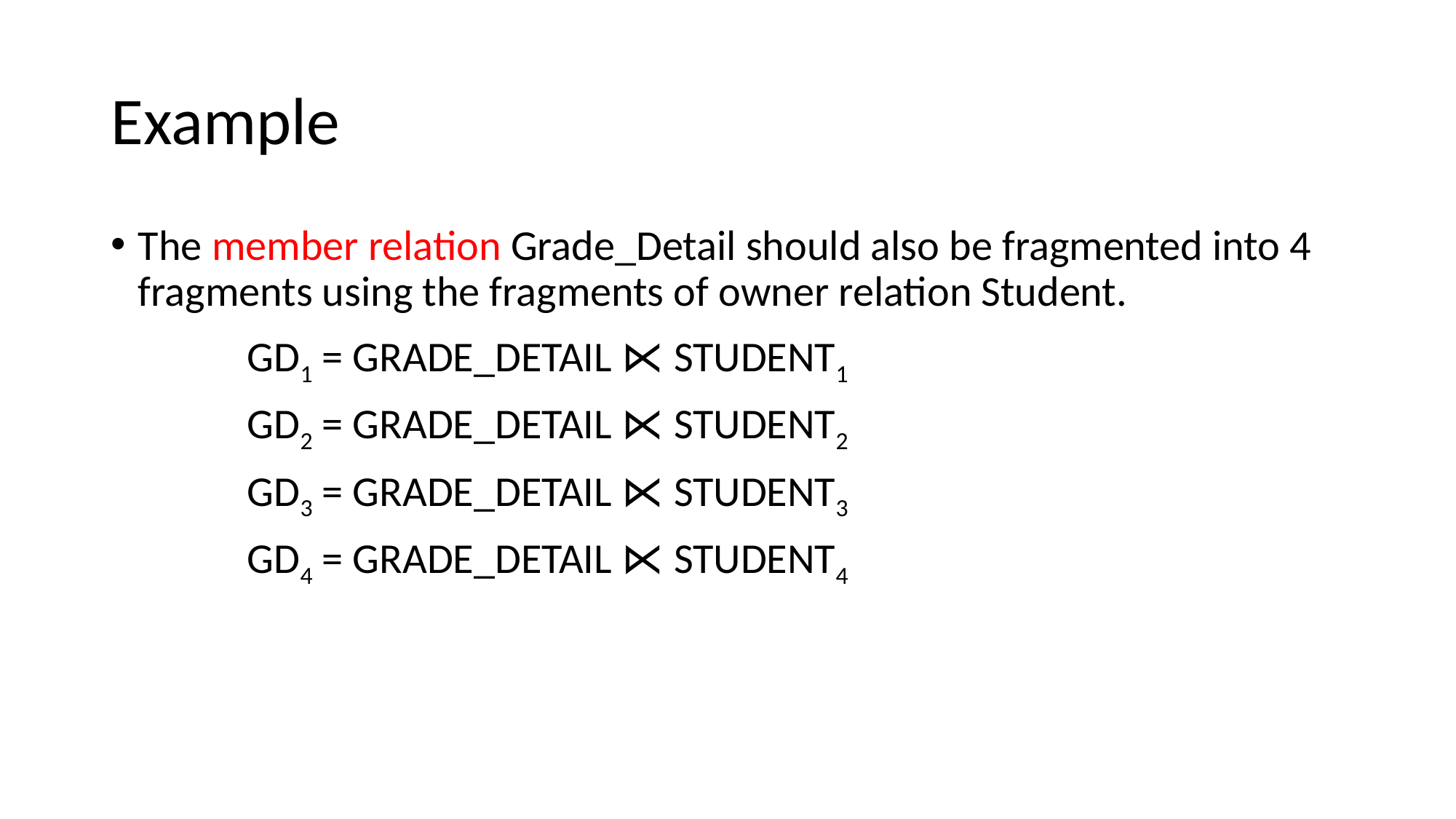

# Example
The member relation Grade_Detail should also be fragmented into 4 fragments using the fragments of owner relation Student.
		GD1 = GRADE_DETAIL ⋉ STUDENT1
		GD2 = GRADE_DETAIL ⋉ STUDENT2
		GD3 = GRADE_DETAIL ⋉ STUDENT3
		GD4 = GRADE_DETAIL ⋉ STUDENT4